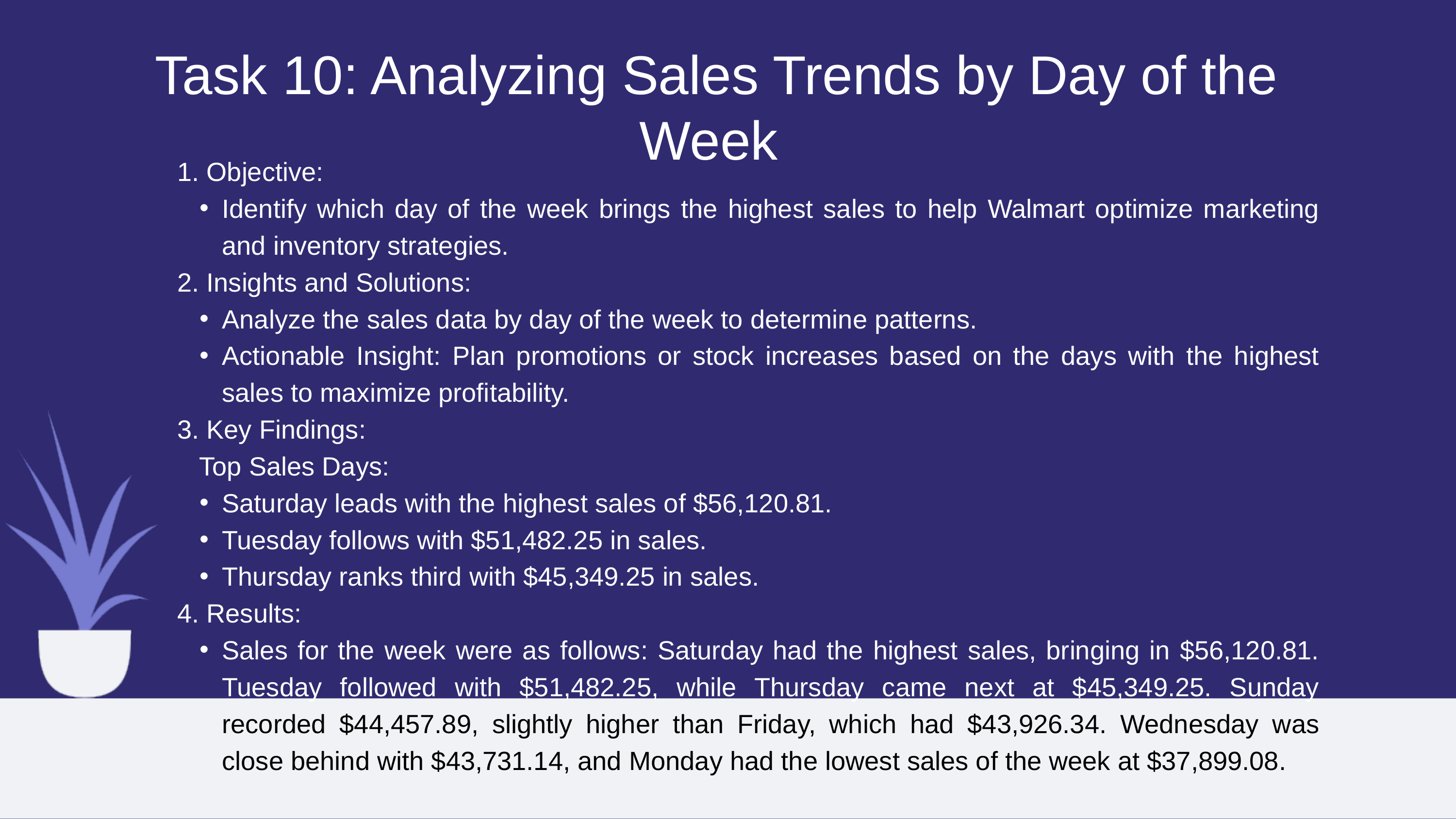

Task 10: Analyzing Sales Trends by Day of the Week
1. Objective:
Identify which day of the week brings the highest sales to help Walmart optimize marketing and inventory strategies.
2. Insights and Solutions:
Analyze the sales data by day of the week to determine patterns.
Actionable Insight: Plan promotions or stock increases based on the days with the highest sales to maximize profitability.
3. Key Findings:
   Top Sales Days:
Saturday leads with the highest sales of $56,120.81.
Tuesday follows with $51,482.25 in sales.
Thursday ranks third with $45,349.25 in sales.
4. Results:
Sales for the week were as follows: Saturday had the highest sales, bringing in $56,120.81. Tuesday followed with $51,482.25, while Thursday came next at $45,349.25. Sunday recorded $44,457.89, slightly higher than Friday, which had $43,926.34. Wednesday was close behind with $43,731.14, and Monday had the lowest sales of the week at $37,899.08.